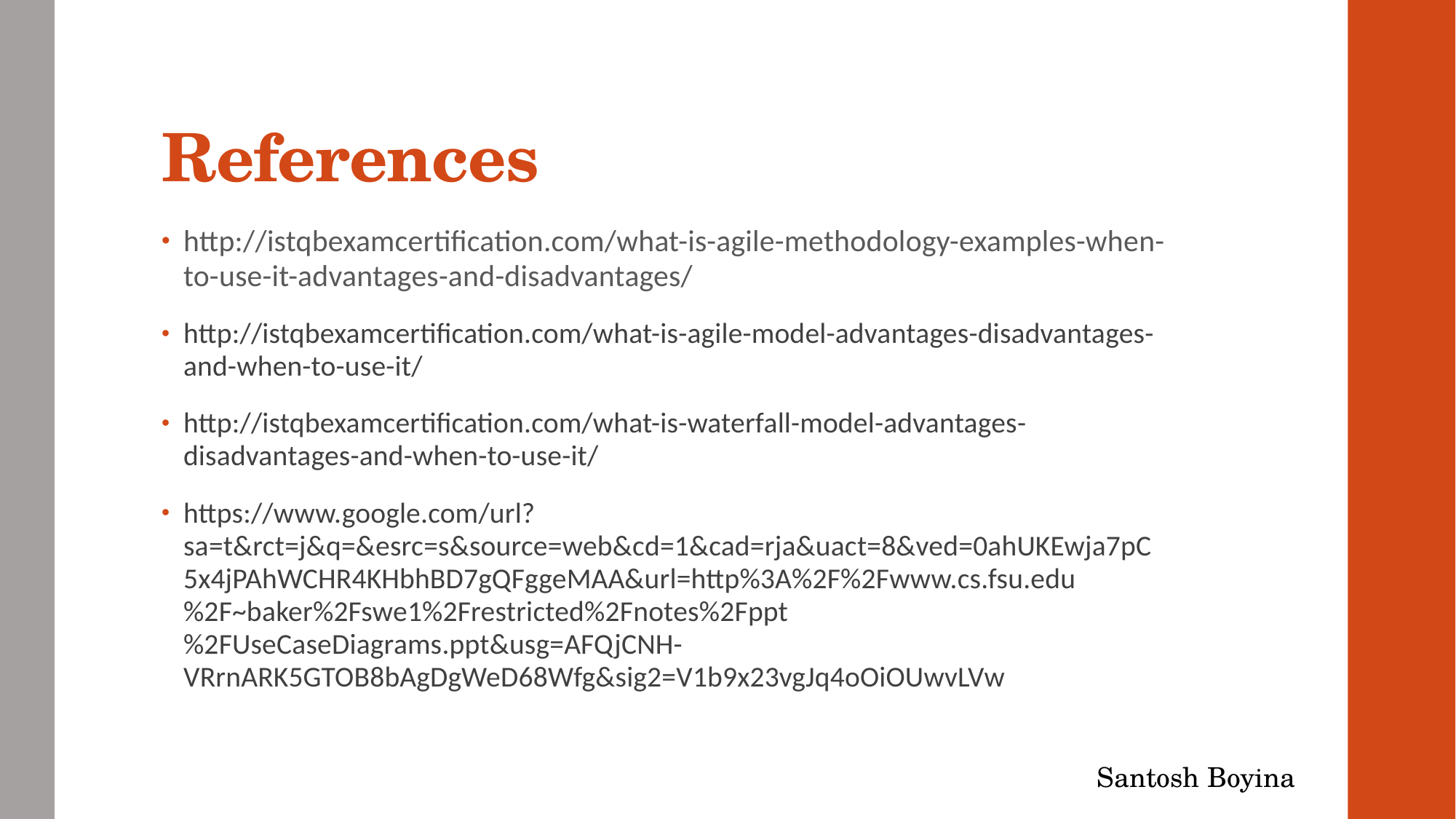

# References
http://istqbexamcertification.com/what-is-agile-methodology-examples-when-to-use-it-advantages-and-disadvantages/
http://istqbexamcertification.com/what-is-agile-model-advantages-disadvantages-and-when-to-use-it/
http://istqbexamcertification.com/what-is-waterfall-model-advantages-disadvantages-and-when-to-use-it/
https://www.google.com/url?sa=t&rct=j&q=&esrc=s&source=web&cd=1&cad=rja&uact=8&ved=0ahUKEwja7pC5x4jPAhWCHR4KHbhBD7gQFggeMAA&url=http%3A%2F%2Fwww.cs.fsu.edu%2F~baker%2Fswe1%2Frestricted%2Fnotes%2Fppt%2FUseCaseDiagrams.ppt&usg=AFQjCNH-VRrnARK5GTOB8bAgDgWeD68Wfg&sig2=V1b9x23vgJq4oOiOUwvLVw
Santosh Boyina